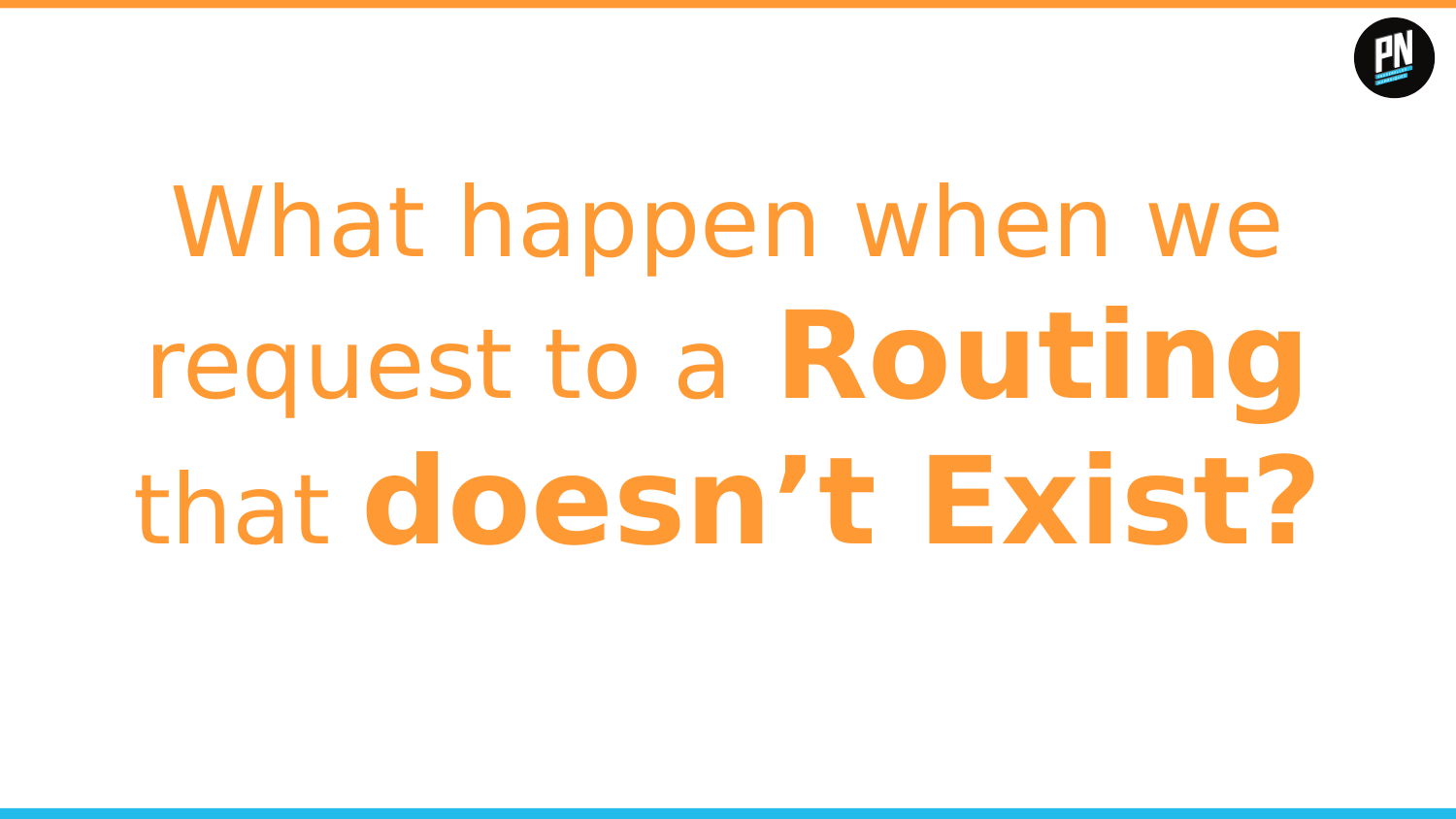

# What happen when we request to a Routing that doesn’t Exist?